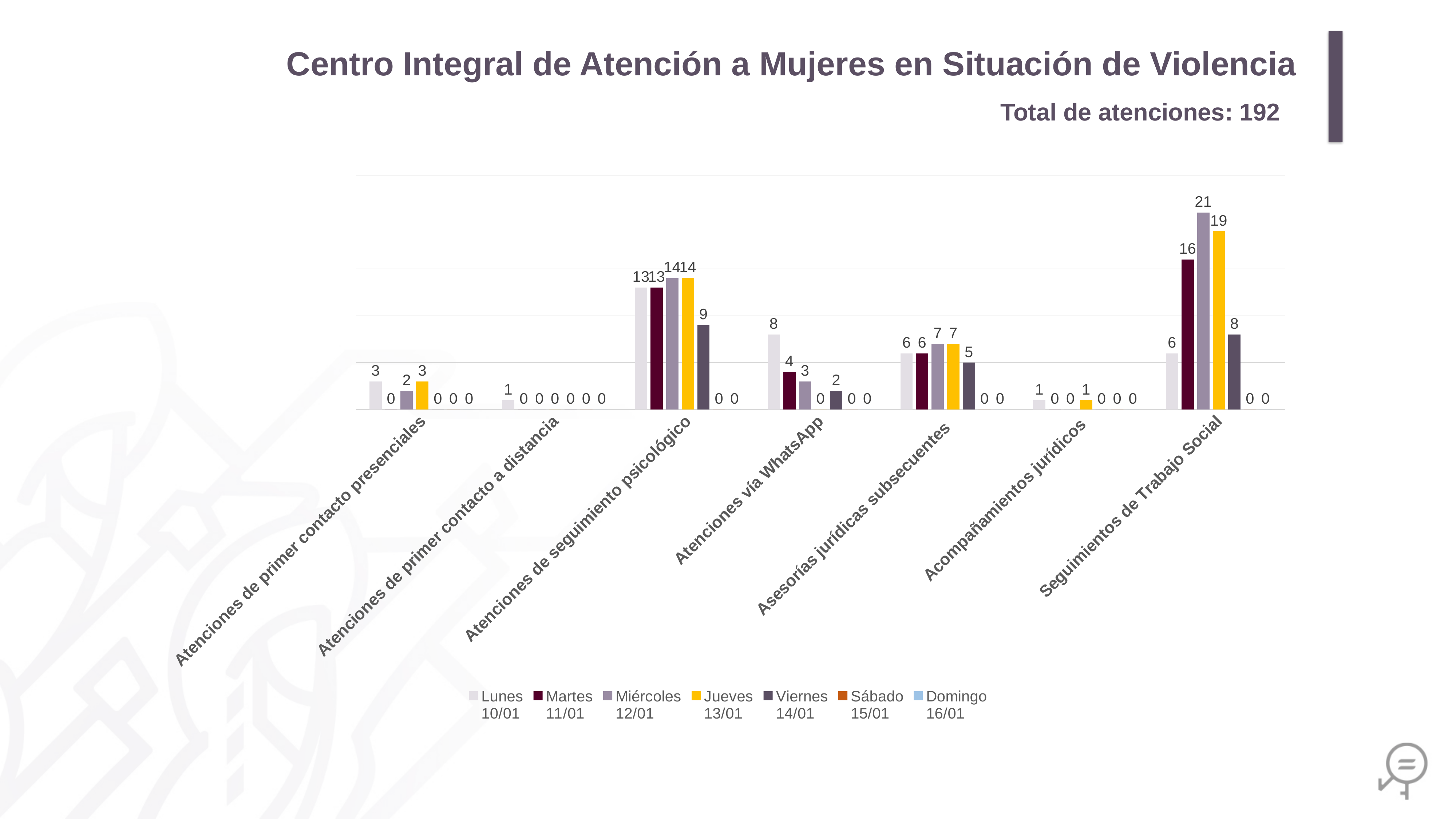

Centro Integral de Atención a Mujeres en Situación de Violencia
Total de atenciones: 192

### Chart

| Category | Lunes
10/01 | Martes
11/01 | Miércoles
12/01 | Jueves
13/01 | Viernes
14/01 | Sábado
15/01 | Domingo
16/01 |
|---|---|---|---|---|---|---|---|
| Atenciones de primer contacto presenciales | 3.0 | 0.0 | 2.0 | 3.0 | 0.0 | 0.0 | 0.0 |
| Atenciones de primer contacto a distancia | 1.0 | 0.0 | 0.0 | 0.0 | 0.0 | 0.0 | 0.0 |
| Atenciones de seguimiento psicológico | 13.0 | 13.0 | 14.0 | 14.0 | 9.0 | 0.0 | 0.0 |
| Atenciones vía WhatsApp | 8.0 | 4.0 | 3.0 | 0.0 | 2.0 | 0.0 | 0.0 |
| Asesorías jurídicas subsecuentes   | 6.0 | 6.0 | 7.0 | 7.0 | 5.0 | 0.0 | 0.0 |
| Acompañamientos jurídicos  | 1.0 | 0.0 | 0.0 | 1.0 | 0.0 | 0.0 | 0.0 |
| Seguimientos de Trabajo Social | 6.0 | 16.0 | 21.0 | 19.0 | 8.0 | 0.0 | 0.0 |